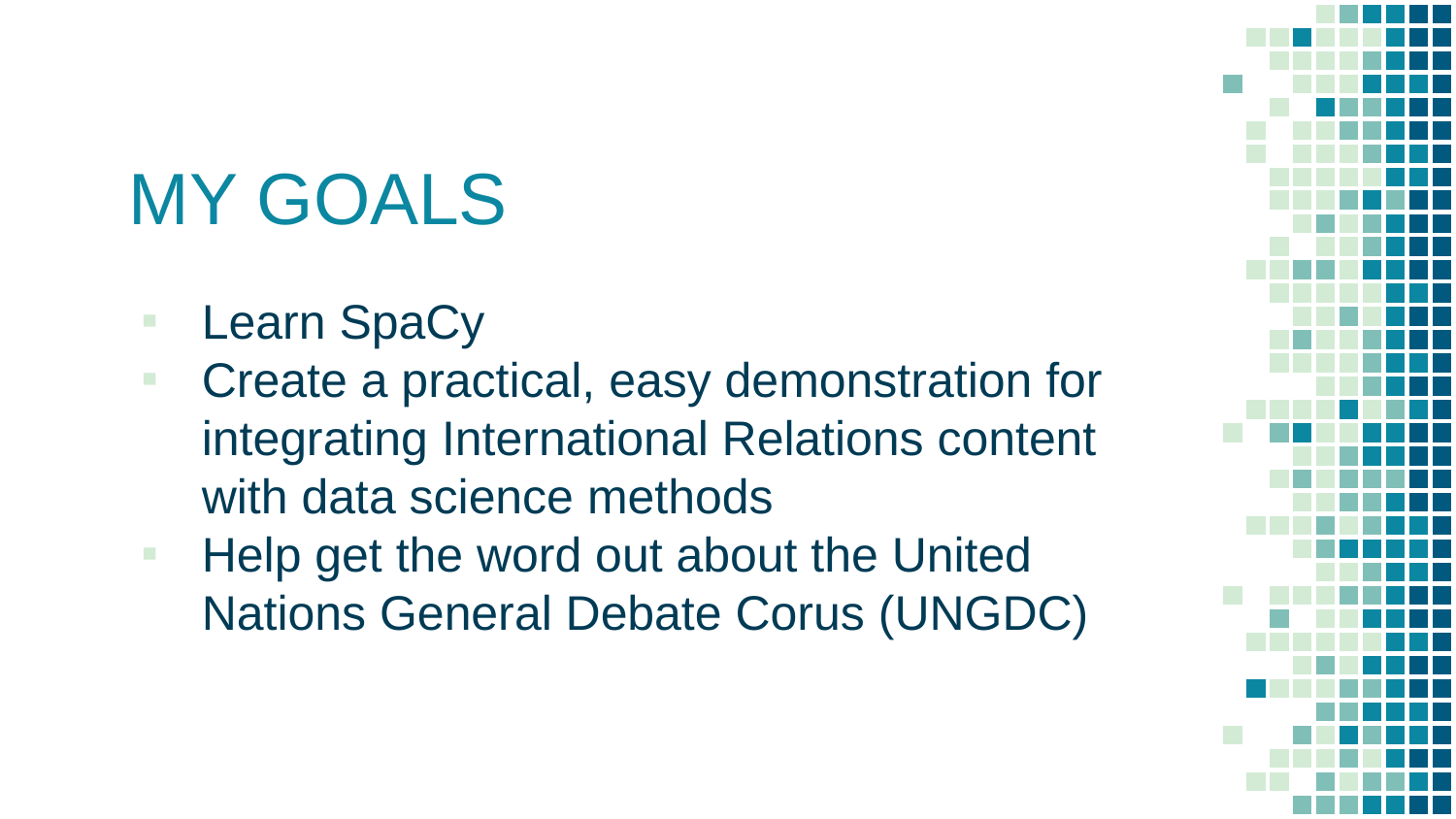

# MY GOALS
Learn SpaCy
Create a practical, easy demonstration for integrating International Relations content with data science methods
Help get the word out about the United Nations General Debate Corus (UNGDC)